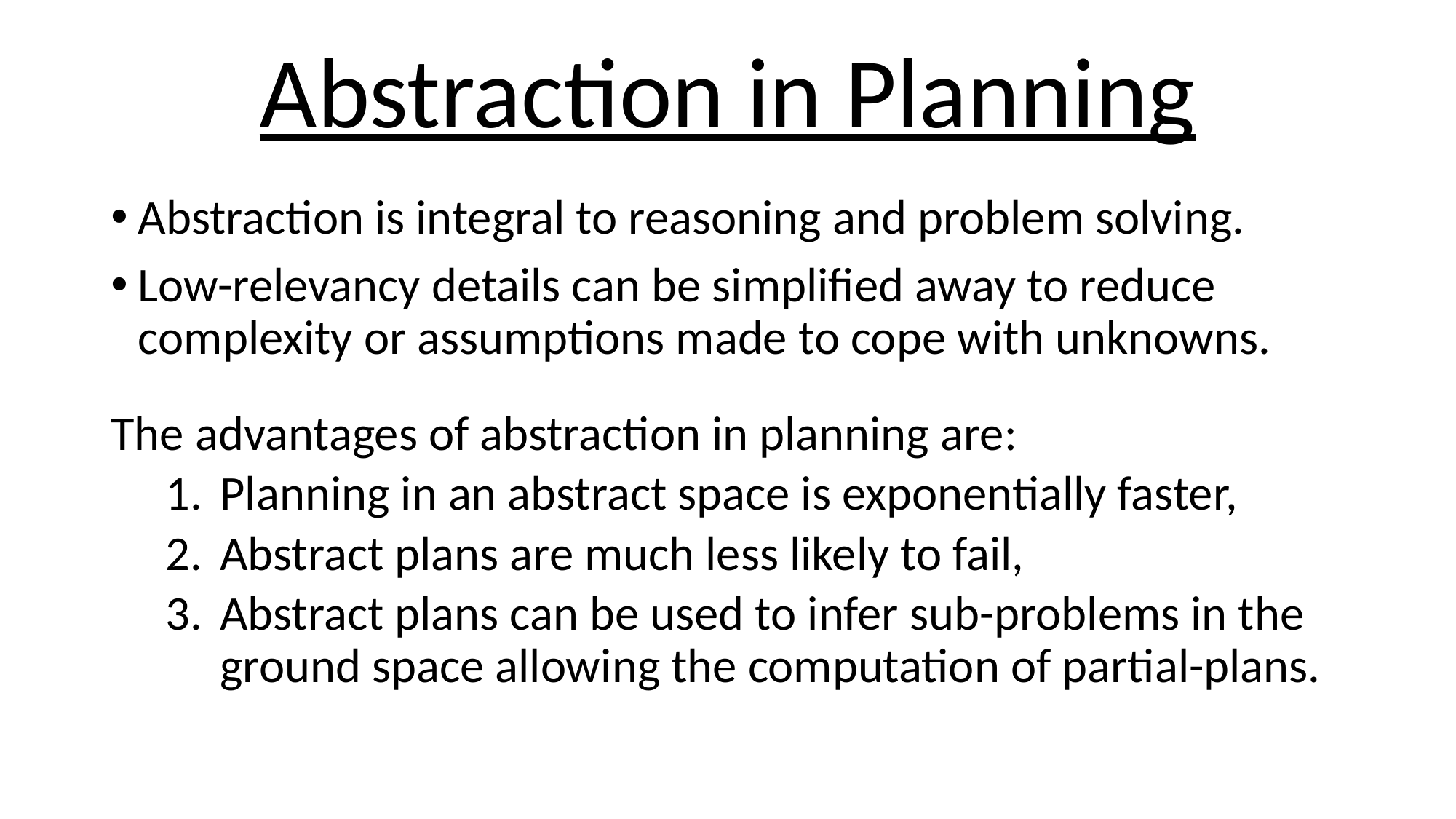

# Abstraction in Planning
Abstraction is integral to reasoning and problem solving.
Low-relevancy details can be simplified away to reduce complexity or assumptions made to cope with unknowns.

The advantages of abstraction in planning are:
Planning in an abstract space is exponentially faster,
Abstract plans are much less likely to fail,
Abstract plans can be used to infer sub-problems in the ground space allowing the computation of partial-plans.